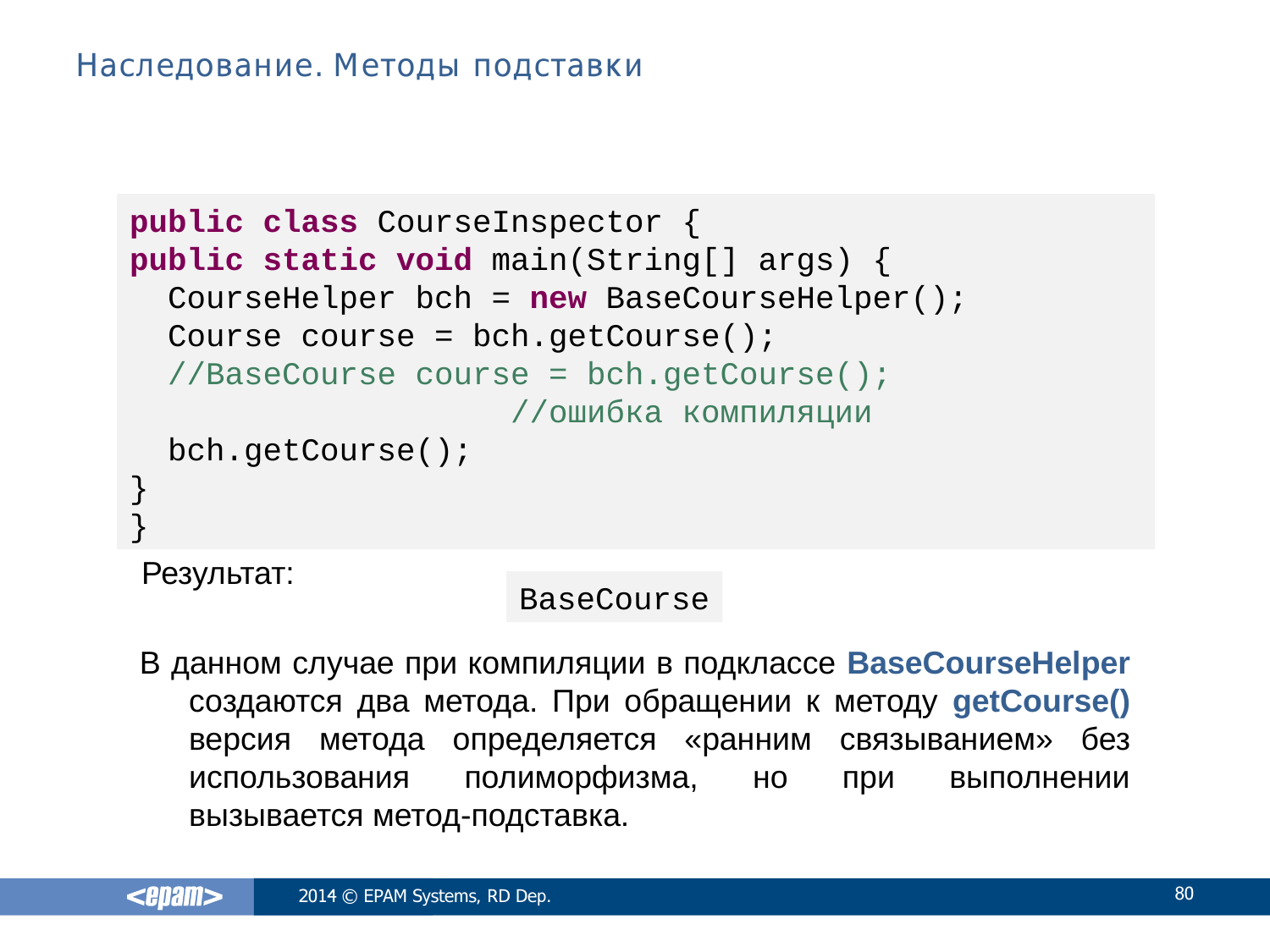

# Наследование. Методы подставки
public class CourseInspector {
public static void main(String[] args) {
  CourseHelper bch = new BaseCourseHelper();
  Course course = bch.getCourse();
  //BaseCourse course = bch.getCourse();
			//ошибка компиляции
  bch.getCourse();
}
}
Результат:
BaseCourse
В данном случае при компиляции в подклассе BaseCourseHelper создаются два метода. При обращении к методу getCourse() версия метода определяется «ранним связыванием» без использования полиморфизма, но при выполнении вызывается метод-подставка.
80
2014 © EPAM Systems, RD Dep.